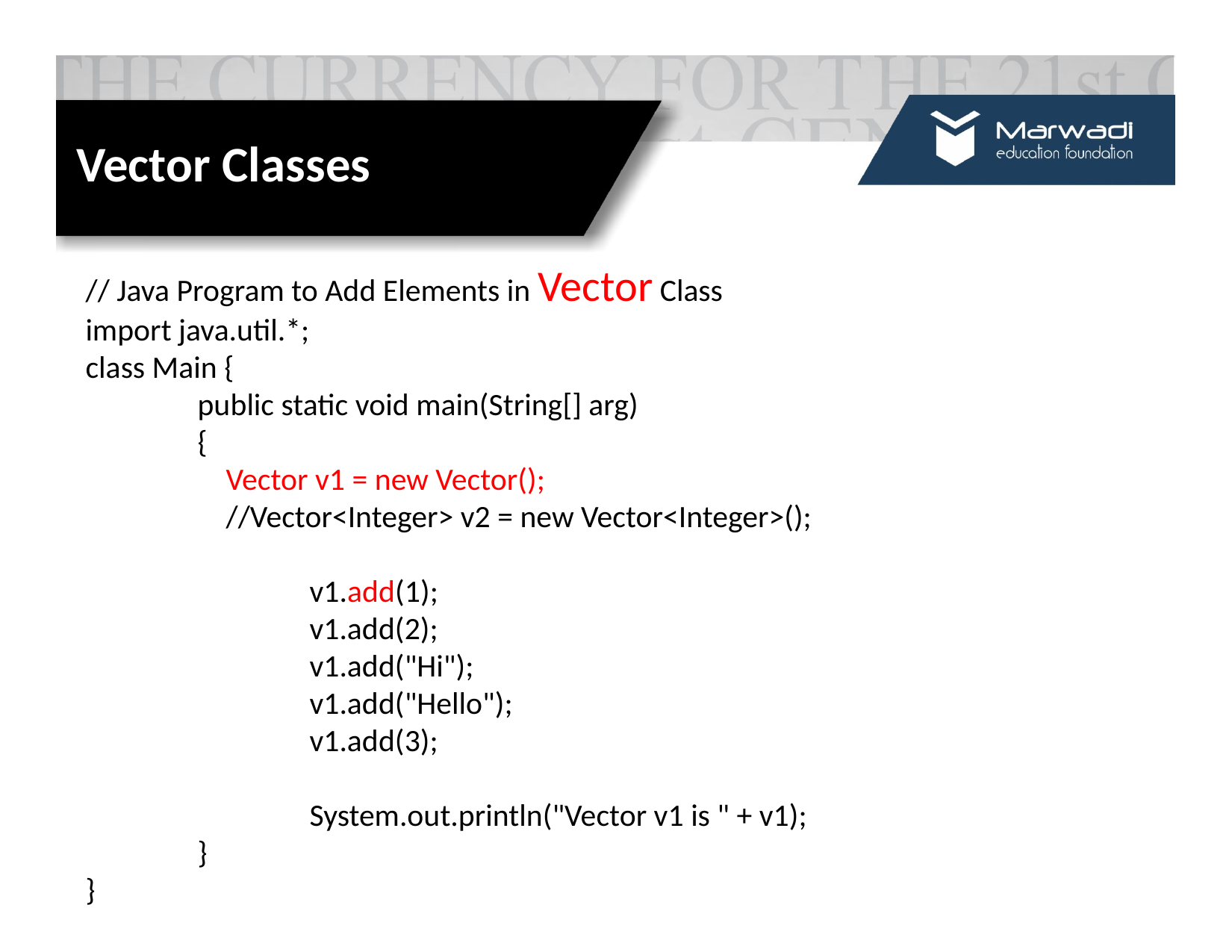

Vector Classes
// Java Program to Add Elements in Vector Class
import java.util.*;
class Main {
	public static void main(String[] arg)
	{
     	    Vector v1 = new Vector();
	    //Vector<Integer> v2 = new Vector<Integer>();

		v1.add(1);
		v1.add(2);
		v1.add("Hi");
		v1.add("Hello");
		v1.add(3);

		System.out.println("Vector v1 is " + v1);
	}
}